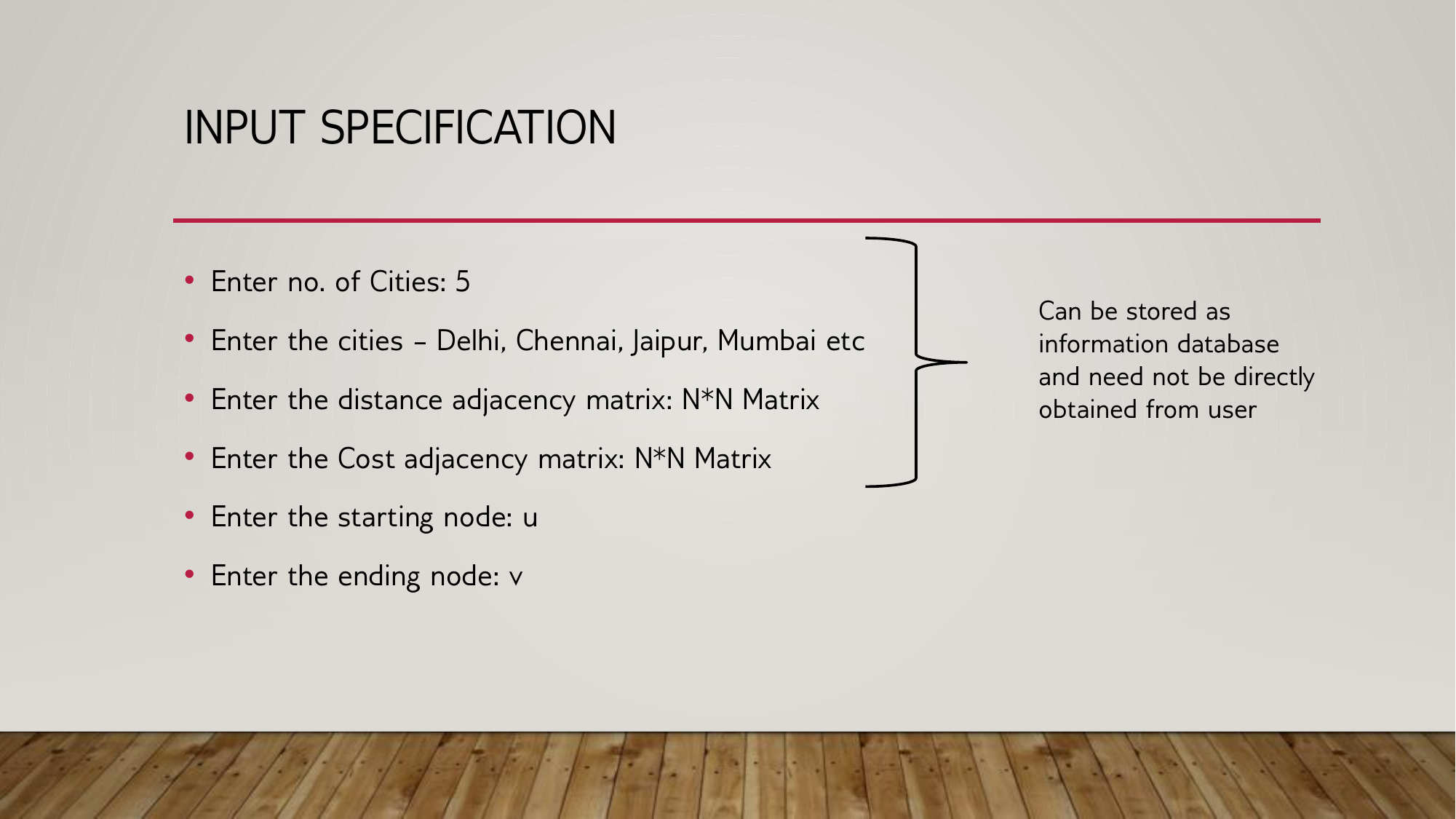

# Input specification

Enter no. of Cities: 5
Enter the cities – Delhi, Chennai, Jaipur, Mumbai etc
Enter the distance adjacency matrix: N*N Matrix
Enter the Cost adjacency matrix: N*N Matrix
Enter the starting node: u
Enter the ending node: v
Can be stored as information database and need not be directly obtained from user